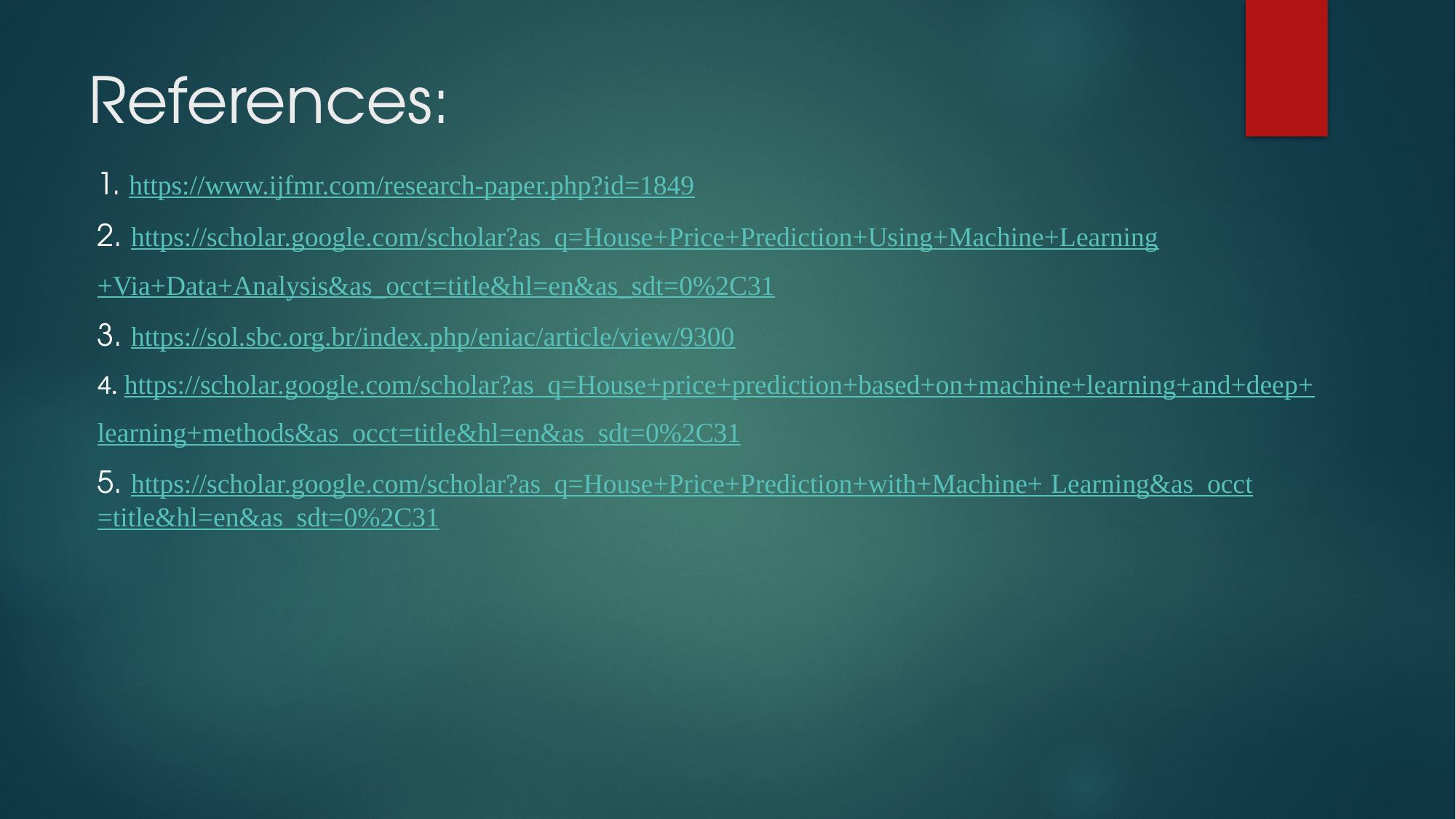

# References:
1. https://www.ijfmr.com/research-paper.php?id=1849
2. https://scholar.google.com/scholar?as_q=House+Price+Prediction+Using+Machine+Learning
+Via+Data+Analysis&as_occt=title&hl=en&as_sdt=0%2C31
3. https://sol.sbc.org.br/index.php/eniac/article/view/9300
4. https://scholar.google.com/scholar?as_q=House+price+prediction+based+on+machine+learning+and+deep+
learning+methods&as_occt=title&hl=en&as_sdt=0%2C31
5. https://scholar.google.com/scholar?as_q=House+Price+Prediction+with+Machine+ Learning&as_occt=title&hl=en&as_sdt=0%2C31